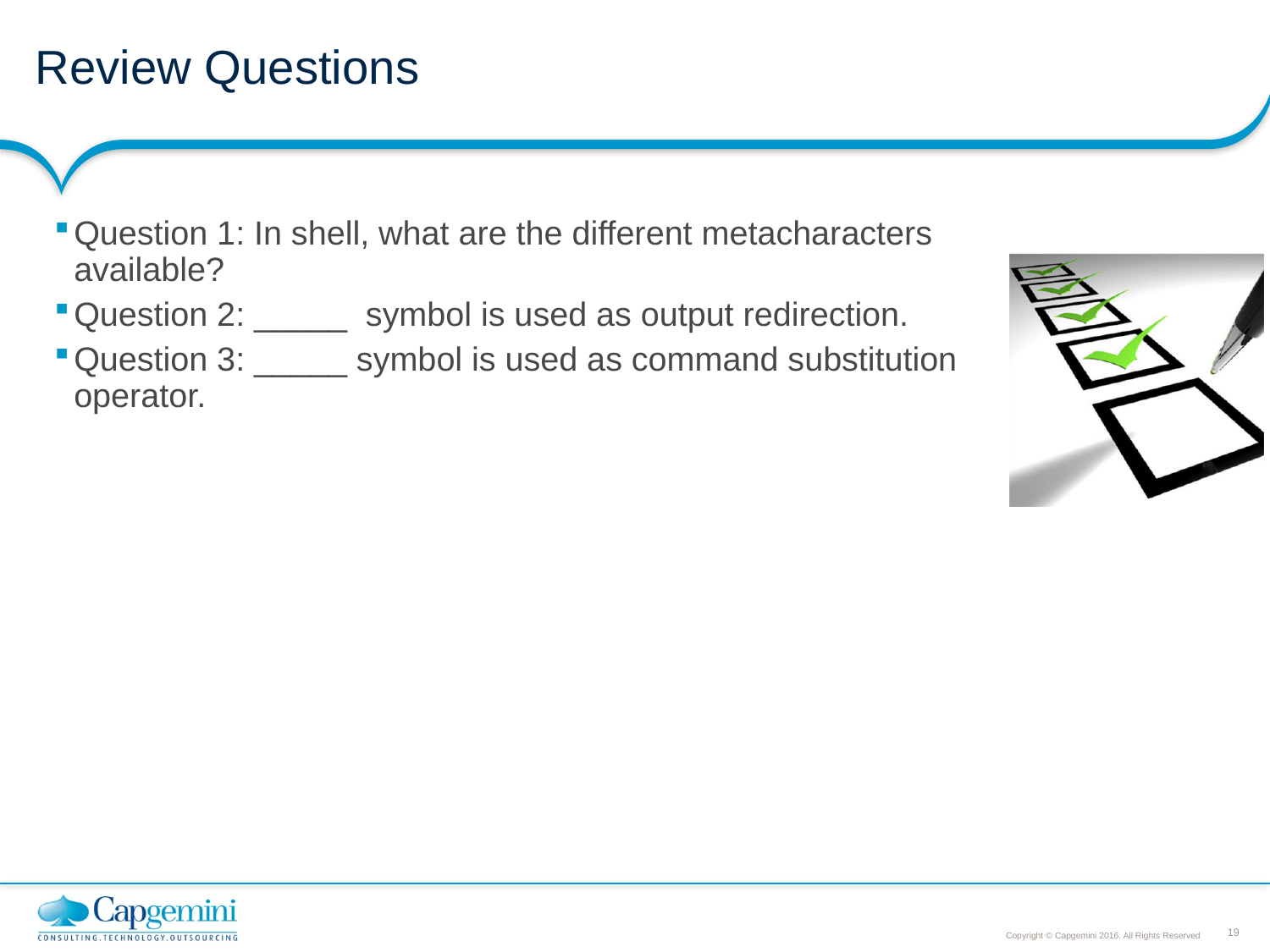

# Review Questions
Question 1: In shell, what are the different metacharacters available?
Question 2: _____  symbol is used as output redirection.
Question 3: _____ symbol is used as command substitution operator.